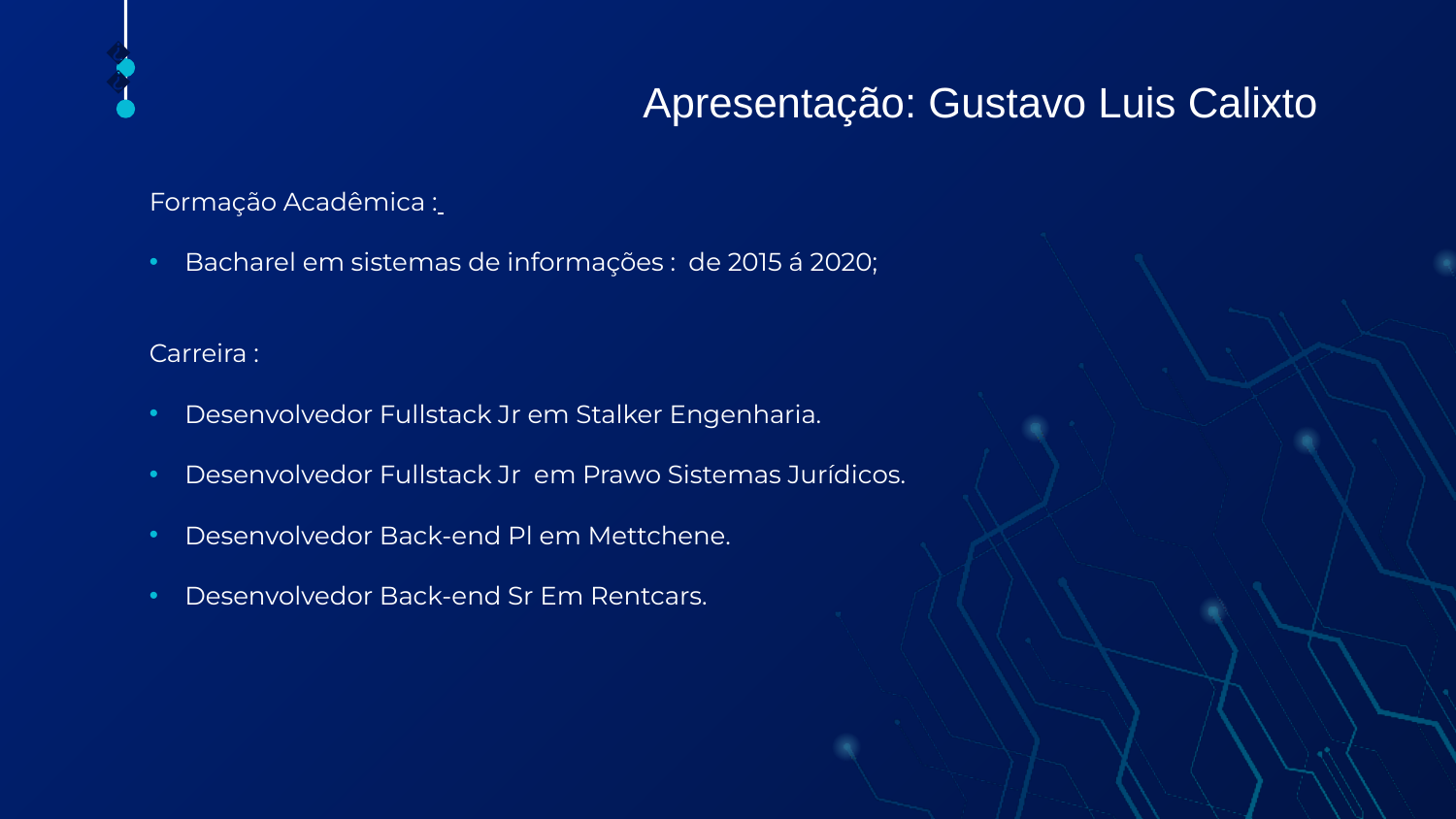

🠺
# Apresentação: Gustavo Luis Calixto
🠺
Formação Acadêmica :

Bacharel em sistemas de informações :  de 2015 á 2020;

Carreira :

Desenvolvedor Fullstack Jr em Stalker Engenharia.

Desenvolvedor Fullstack Jr  em Prawo Sistemas Jurídicos.

Desenvolvedor Back-end Pl em Mettchene.

Desenvolvedor Back-end Sr Em Rentcars.